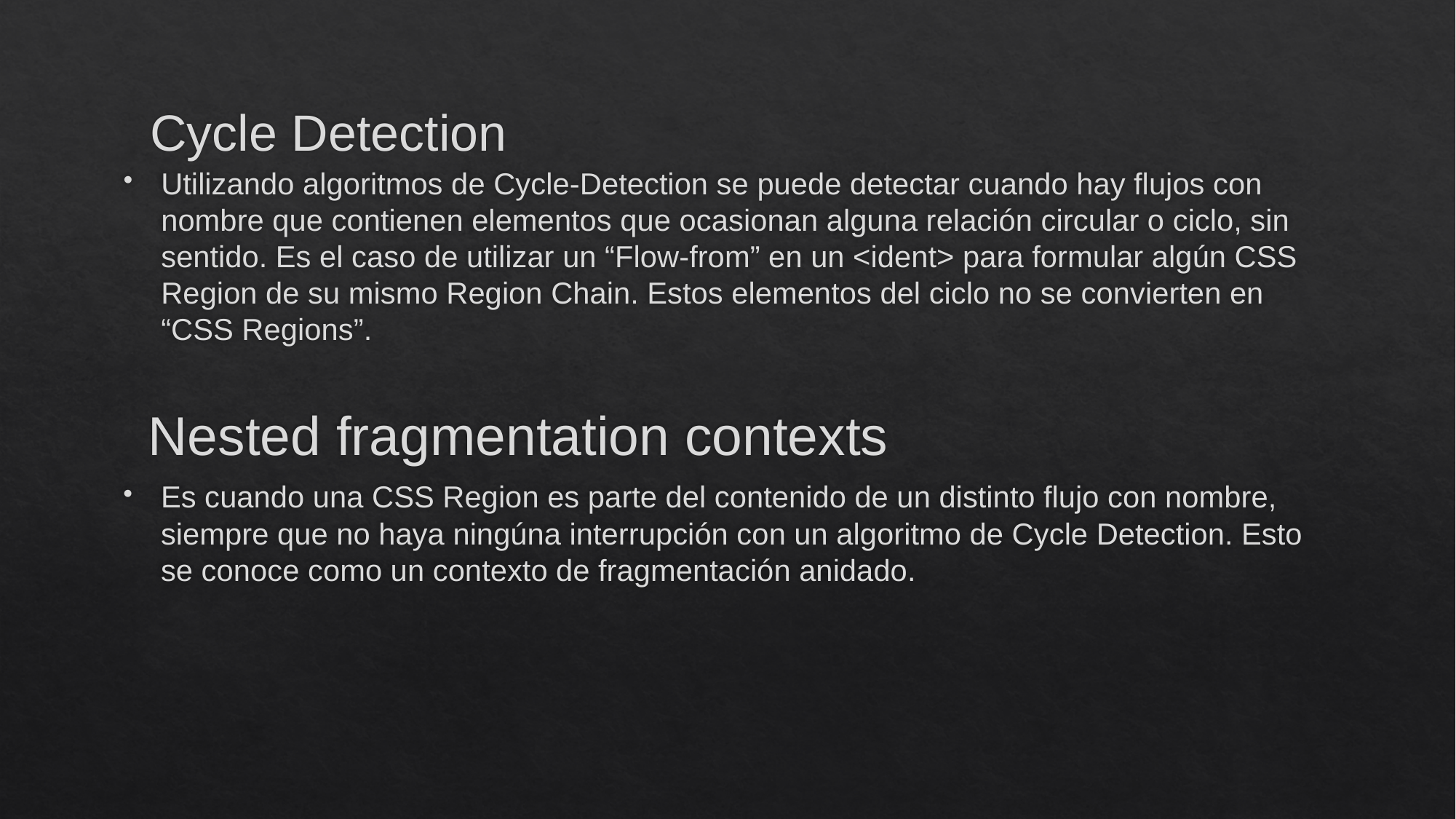

# Cycle Detection
Utilizando algoritmos de Cycle-Detection se puede detectar cuando hay flujos con nombre que contienen elementos que ocasionan alguna relación circular o ciclo, sin sentido. Es el caso de utilizar un “Flow-from” en un <ident> para formular algún CSS Region de su mismo Region Chain. Estos elementos del ciclo no se convierten en “CSS Regions”.

Nested fragmentation contexts
Es cuando una CSS Region es parte del contenido de un distinto flujo con nombre, siempre que no haya ningúna interrupción con un algoritmo de Cycle Detection. Esto se conoce como un contexto de fragmentación anidado.